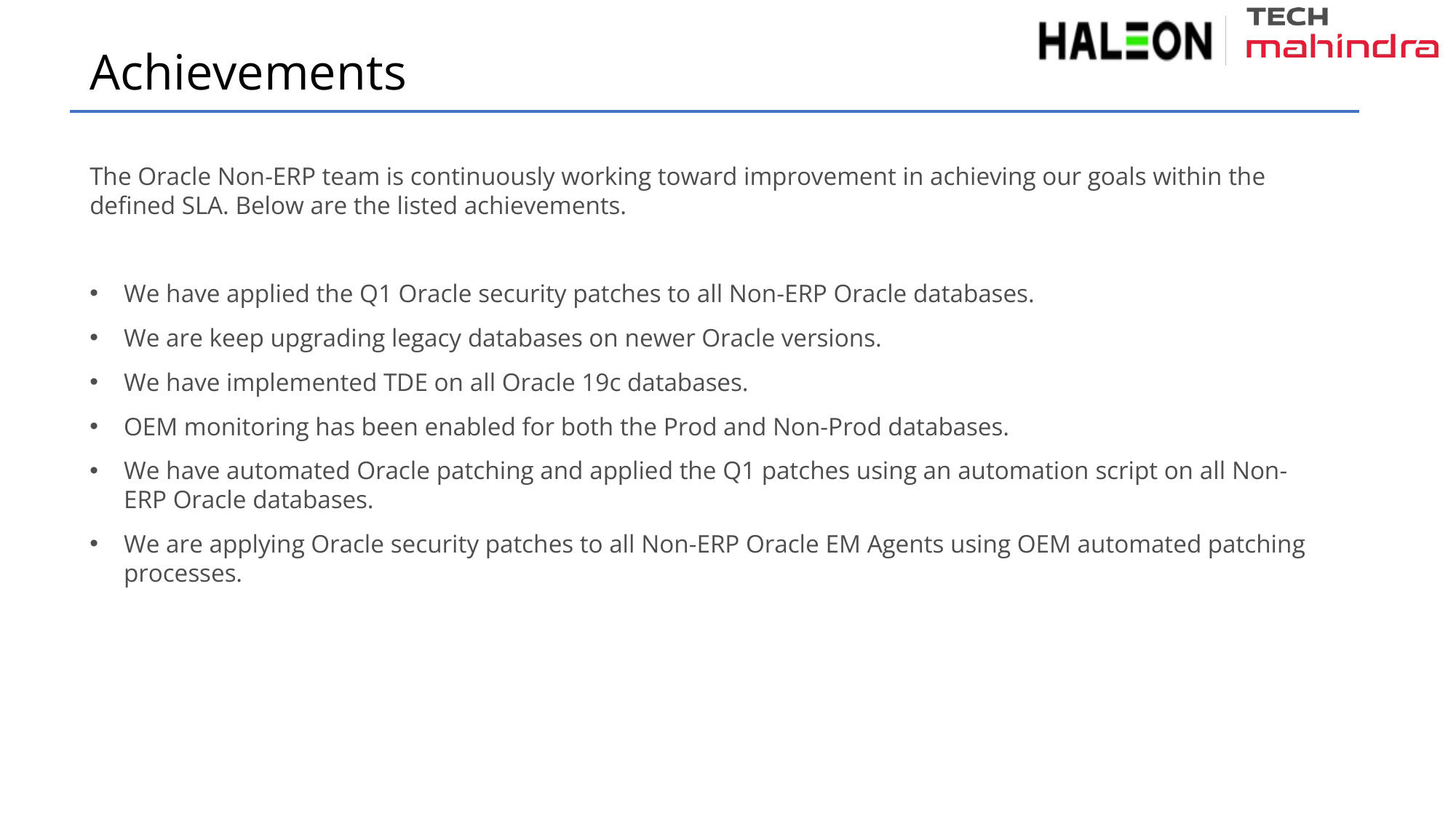

Achievements

The Oracle Non-ERP team is continuously working toward improvement in achieving our goals within the defined SLA. Below are the listed achievements.

We have applied the Q1 Oracle security patches to all Non-ERP Oracle databases.
We are keep upgrading legacy databases on newer Oracle versions.
We have implemented TDE on all Oracle 19c databases.
OEM monitoring has been enabled for both the Prod and Non-Prod databases.
We have automated Oracle patching and applied the Q1 patches using an automation script on all Non-ERP Oracle databases.
We are applying Oracle security patches to all Non-ERP Oracle EM Agents using OEM automated patching processes.